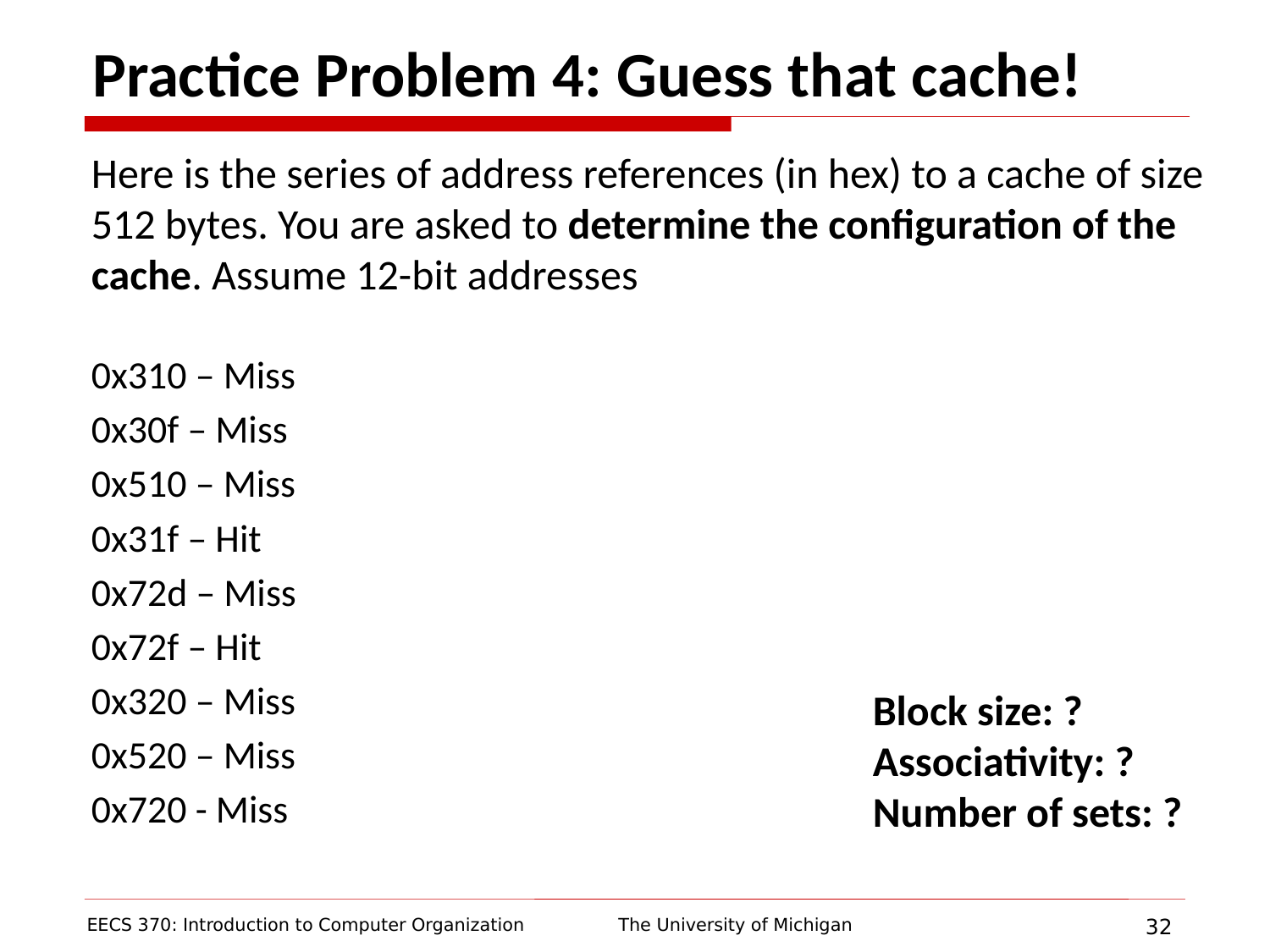

# Practice Problem 4: Guess that cache!
Here is the series of address references (in hex) to a cache of size 512 bytes. You are asked to determine the configuration of the cache. Assume 12-bit addresses

0x310 – Miss
0x30f – Miss
0x510 – Miss
0x31f – Hit
0x72d – Miss
0x72f – Hit
0x320 – Miss
0x520 – Miss
0x720 - Miss
Block size: ?
Associativity: ?
Number of sets: ?
EECS 370: Introduction to Computer Organization

32